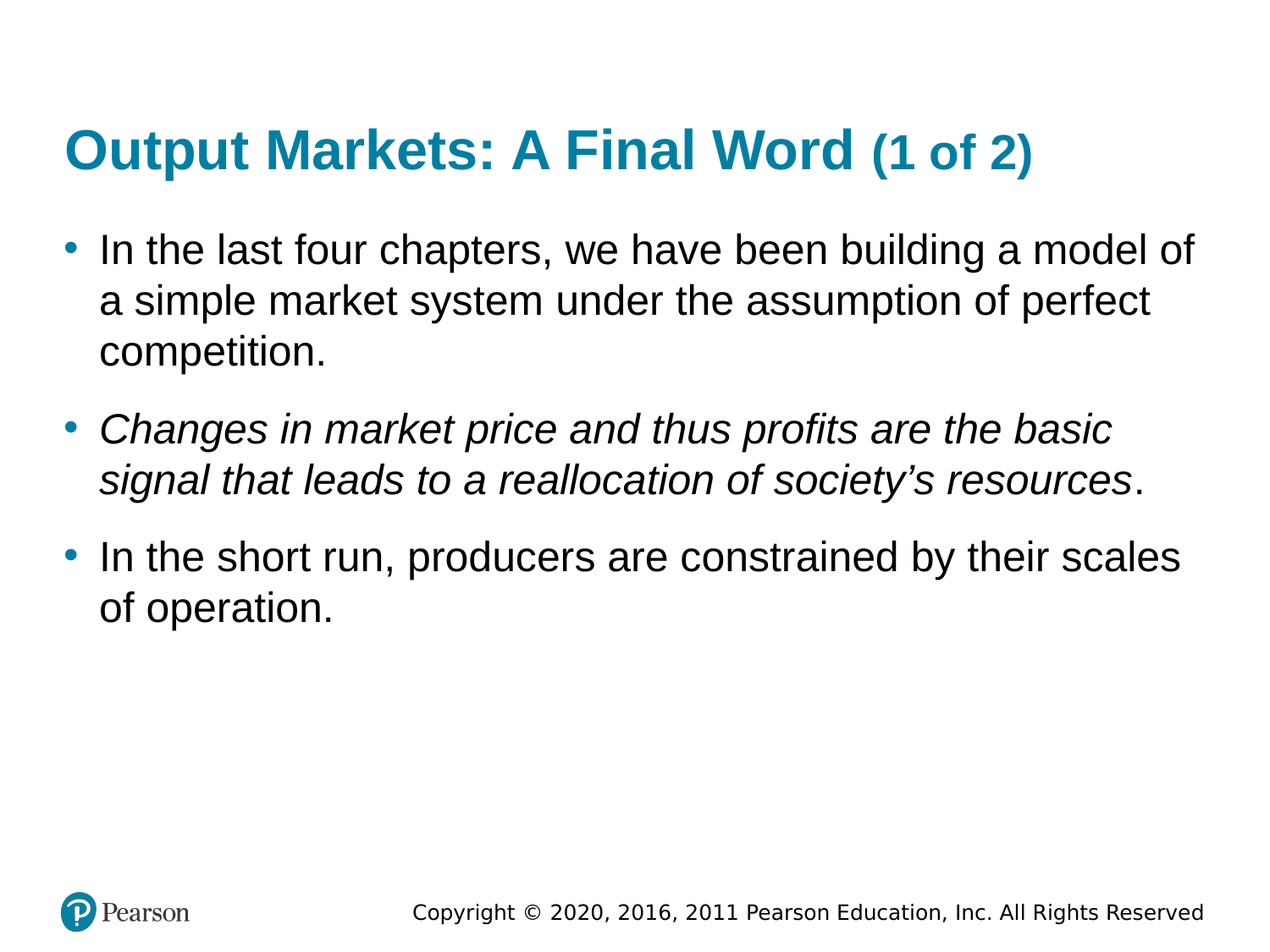

# Output Markets: A Final Word (1 of 2)
In the last four chapters, we have been building a model of a simple market system under the assumption of perfect competition.
Changes in market price and thus profits are the basic signal that leads to a reallocation of society’s resources.
In the short run, producers are constrained by their scales of operation.